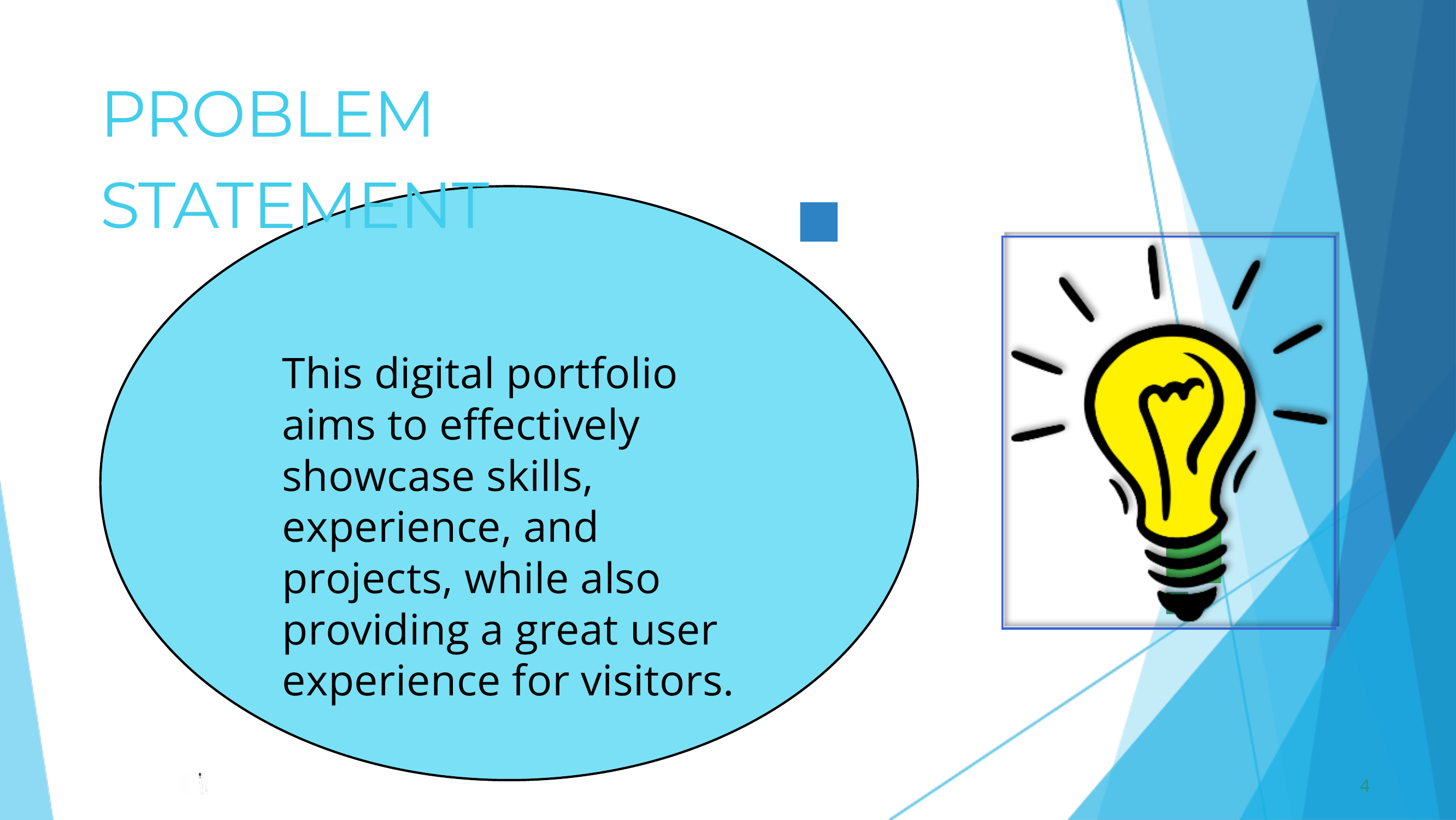

PROBLEM STATEMENT

This digital portfolio aims to effectively showcase skills, experience, and projects, while also providing a great user experience for visitors.

4